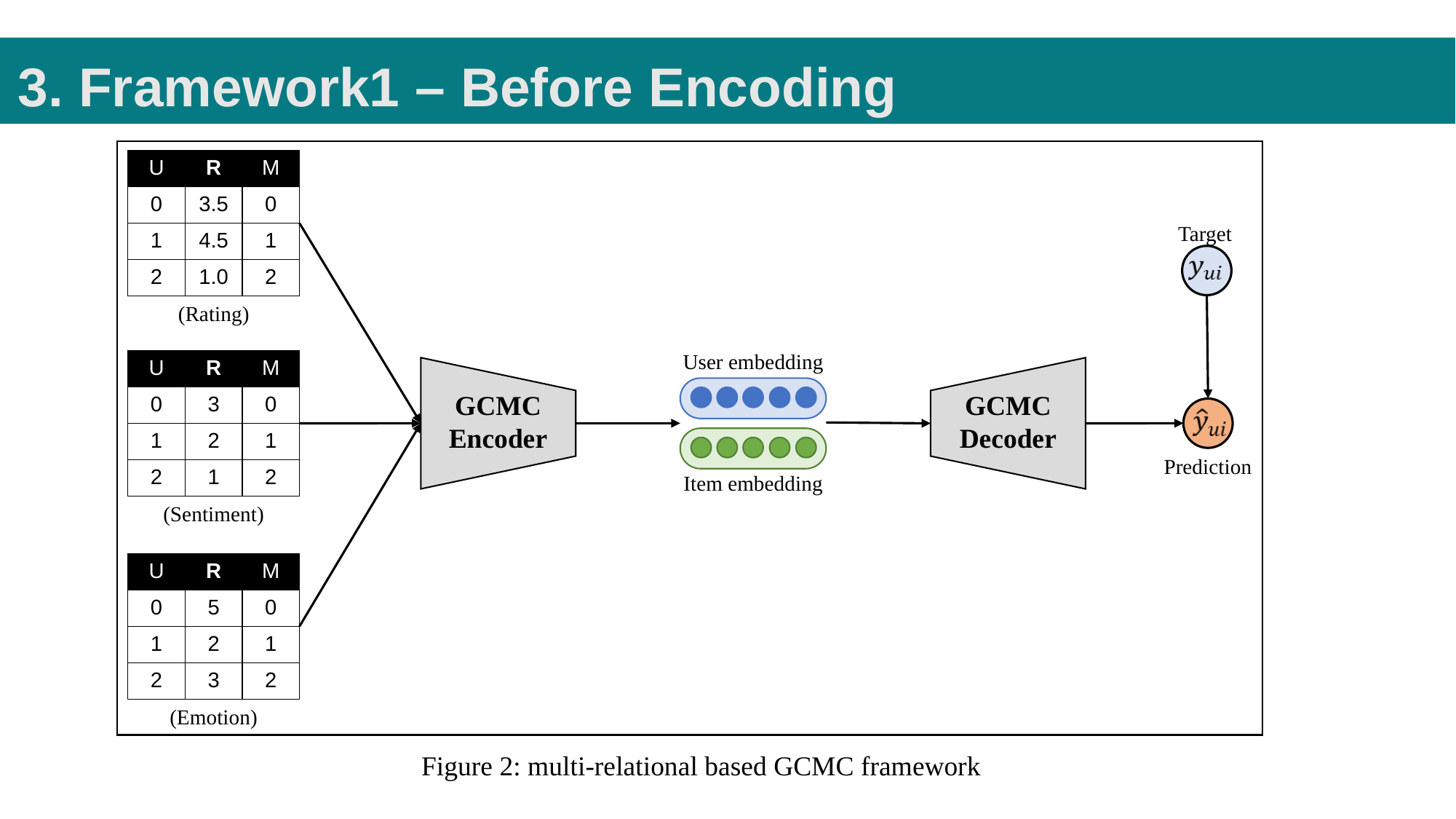

3. Framework1 – Before Encoding

| U | R | M |
| --- | --- | --- |
| 0 | 3.5 | 0 |
| 1 | 4.5 | 1 |
| 2 | 1.0 | 2 |
Target

(Rating)
User embedding

| U | R | M |
| --- | --- | --- |
| 0 | 3 | 0 |
| 1 | 2 | 1 |
| 2 | 1 | 2 |

GCMC
Decoder

GCMC
Encoder

Prediction

Item embedding
(Sentiment)
| U | R | M |
| --- | --- | --- |
| 0 | 5 | 0 |
| 1 | 2 | 1 |
| 2 | 3 | 2 |
(Emotion)
Figure 2: multi-relational based GCMC framework